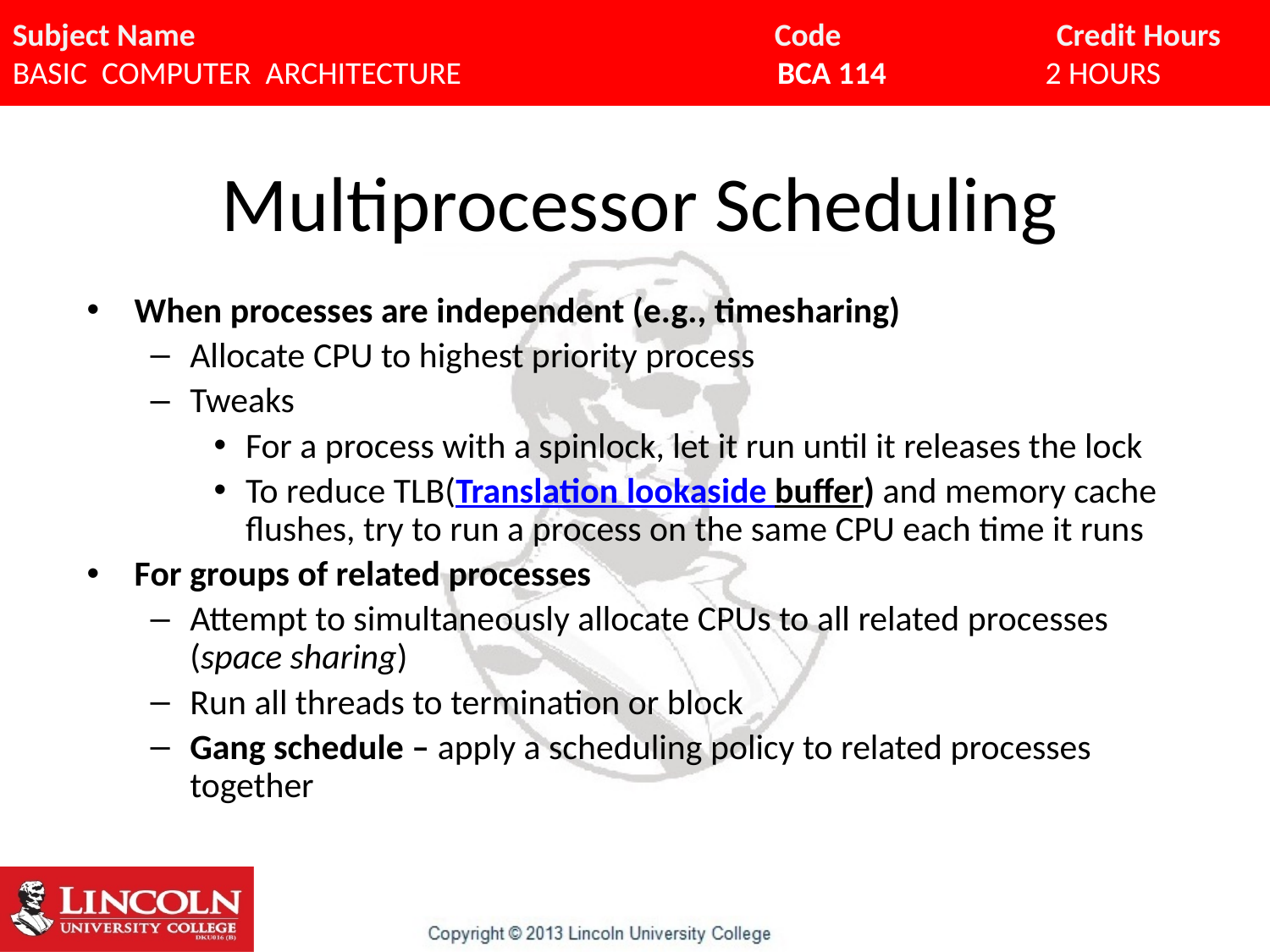

# Multiprocessor Scheduling
When processes are independent (e.g., timesharing)
Allocate CPU to highest priority process
Tweaks
For a process with a spinlock, let it run until it releases the lock
To reduce TLB(Translation lookaside buffer) and memory cache flushes, try to run a process on the same CPU each time it runs
For groups of related processes
Attempt to simultaneously allocate CPUs to all related processes (space sharing)
Run all threads to termination or block
Gang schedule – apply a scheduling policy to related processes together